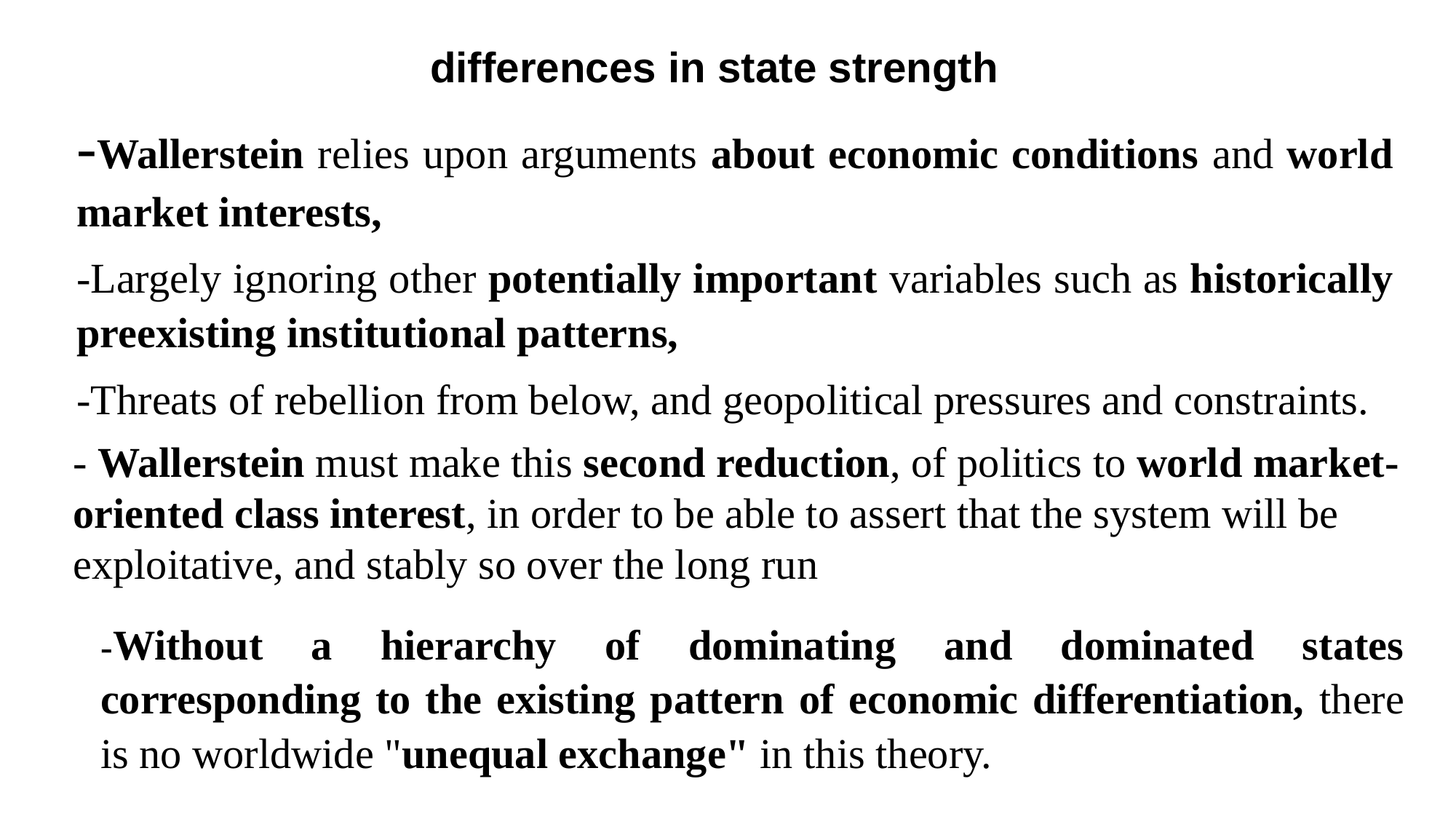

differences in state strength
-Wallerstein relies upon arguments about economic conditions and world market interests,
-Largely ignoring other potentially important variables such as historically preexisting institutional patterns,
-Threats of rebellion from below, and geopolitical pressures and constraints.
- Wallerstein must make this second reduction, of politics to world market-oriented class interest, in order to be able to assert that the system will be exploitative, and stably so over the long run
-Without a hierarchy of dominating and dominated states corresponding to the existing pattern of economic differentiation, there is no worldwide "unequal exchange" in this theory.